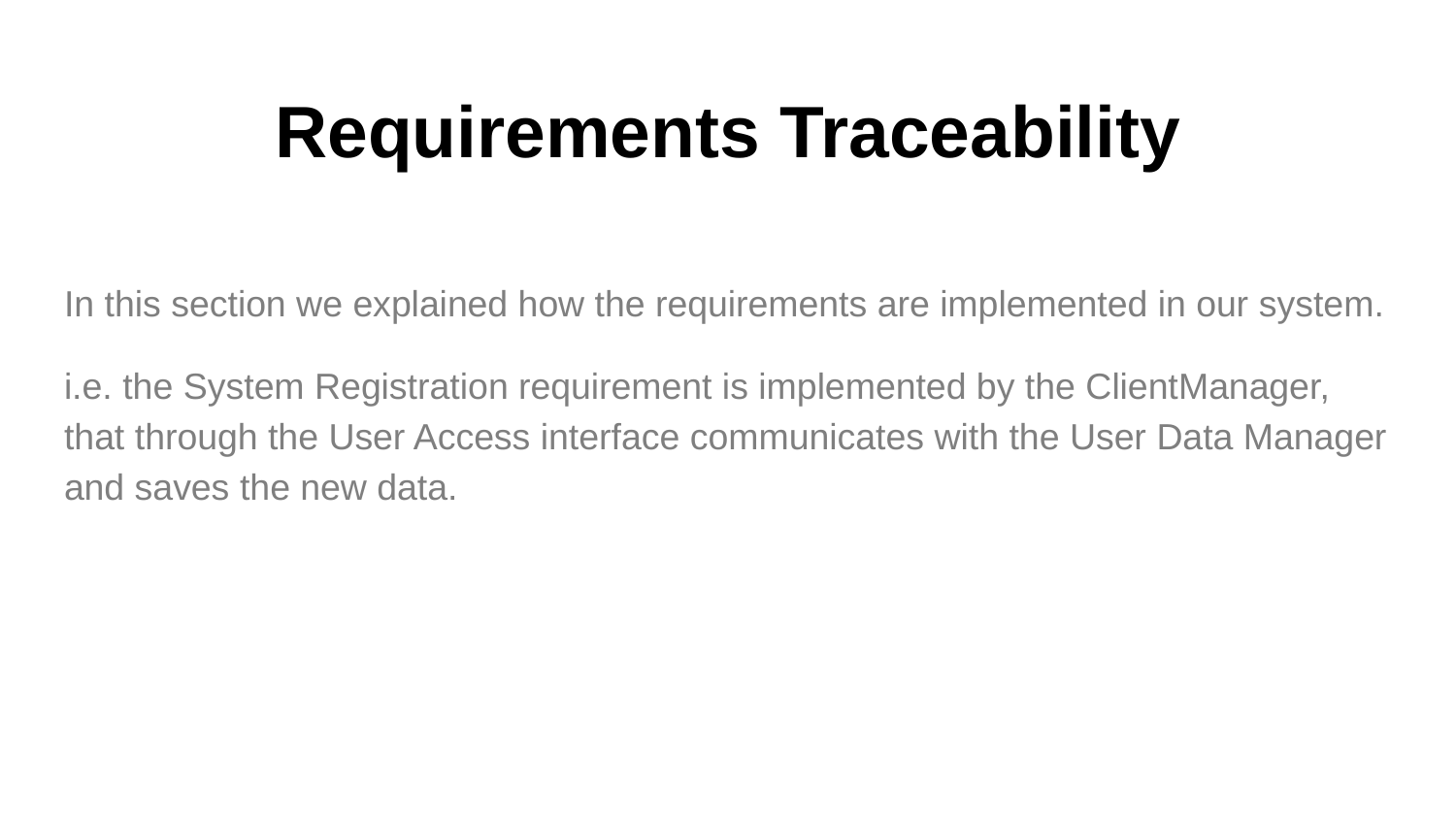

# Requirements Traceability

In this section we explained how the requirements are implemented in our system.
i.e. the System Registration requirement is implemented by the ClientManager, that through the User Access interface communicates with the User Data Manager and saves the new data.